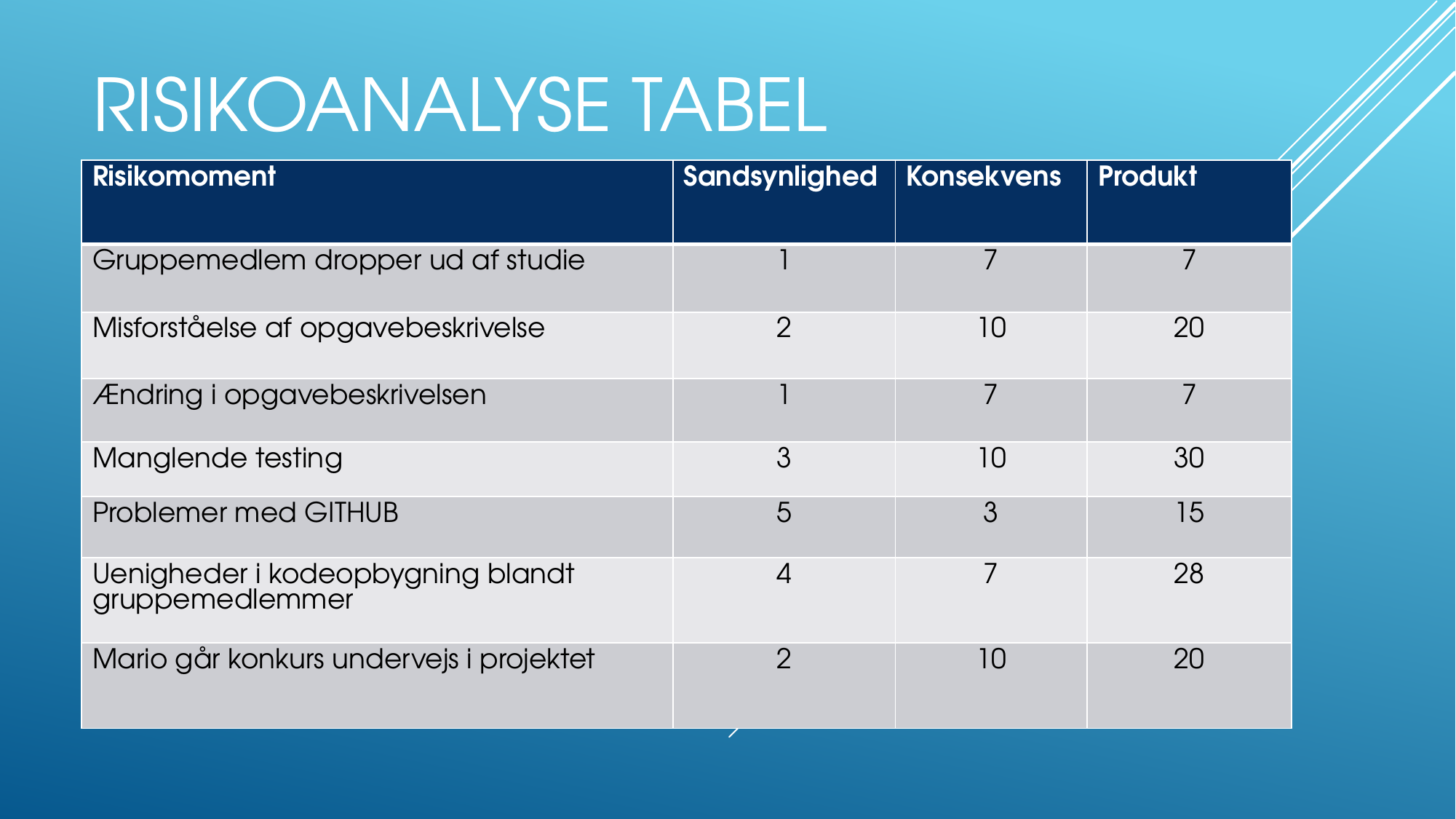

# Risikoanalyse tabel
| Risikomoment | Sandsynlighed | Konsekvens | Produkt |
| --- | --- | --- | --- |
| Gruppemedlem dropper ud af studie | 1 | 7 | 7 |
| Misforståelse af opgavebeskrivelse | 2 | 10 | 20 |
| Ændring i opgavebeskrivelsen | 1 | 7 | 7 |
| Manglende testing | 3 | 10 | 30 |
| Problemer med GITHUB | 5 | 3 | 15 |
| Uenigheder i kodeopbygning blandt gruppemedlemmer | 4 | 7 | 28 |
| Mario går konkurs undervejs i projektet | 2 | 10 | 20 |